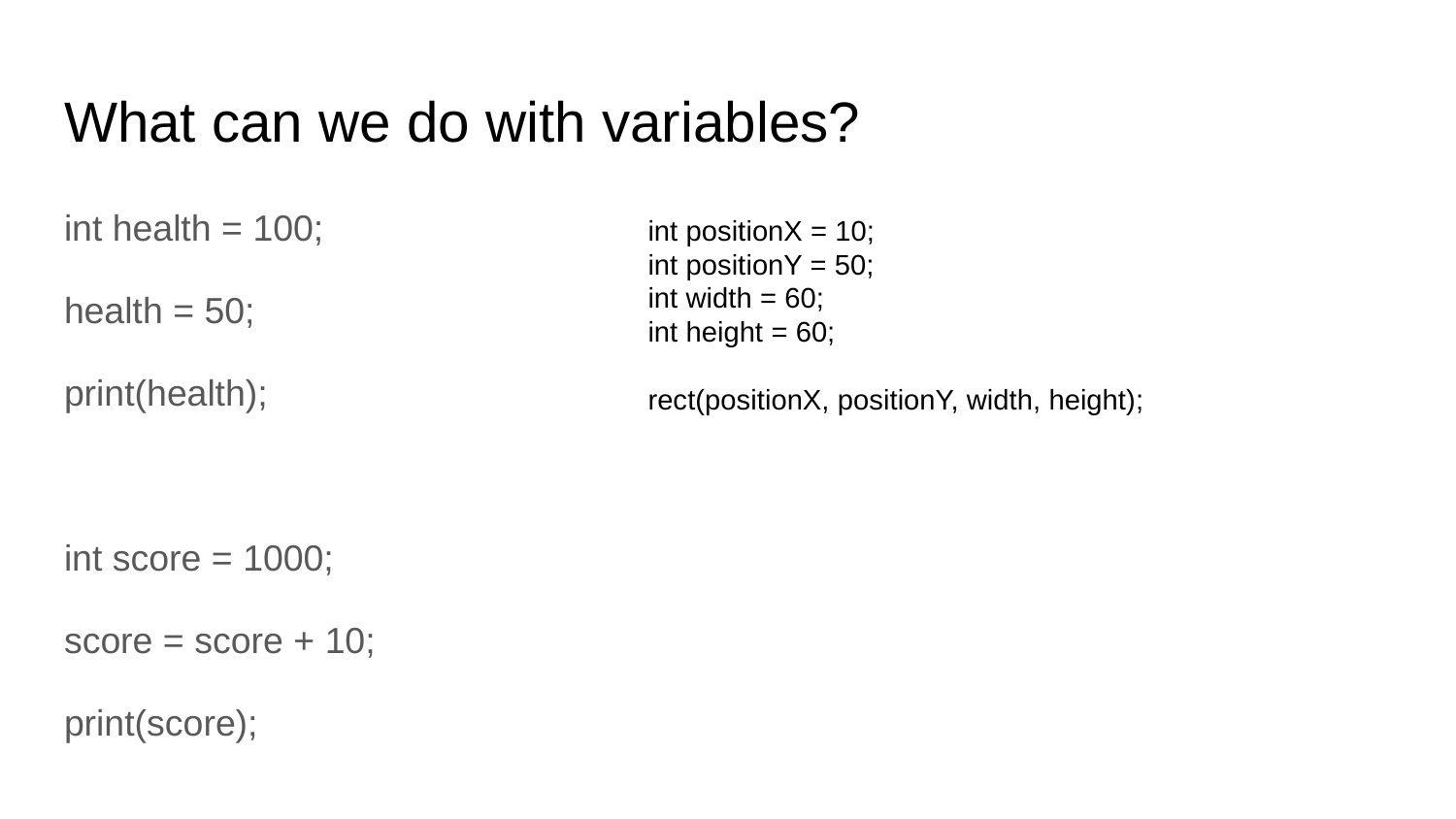

# What can we do with variables?
int health = 100;
health = 50;
print(health);

int score = 1000;
score = score + 10;
print(score);
int positionX = 10;
int positionY = 50;
int width = 60;
int height = 60;

rect(positionX, positionY, width, height);